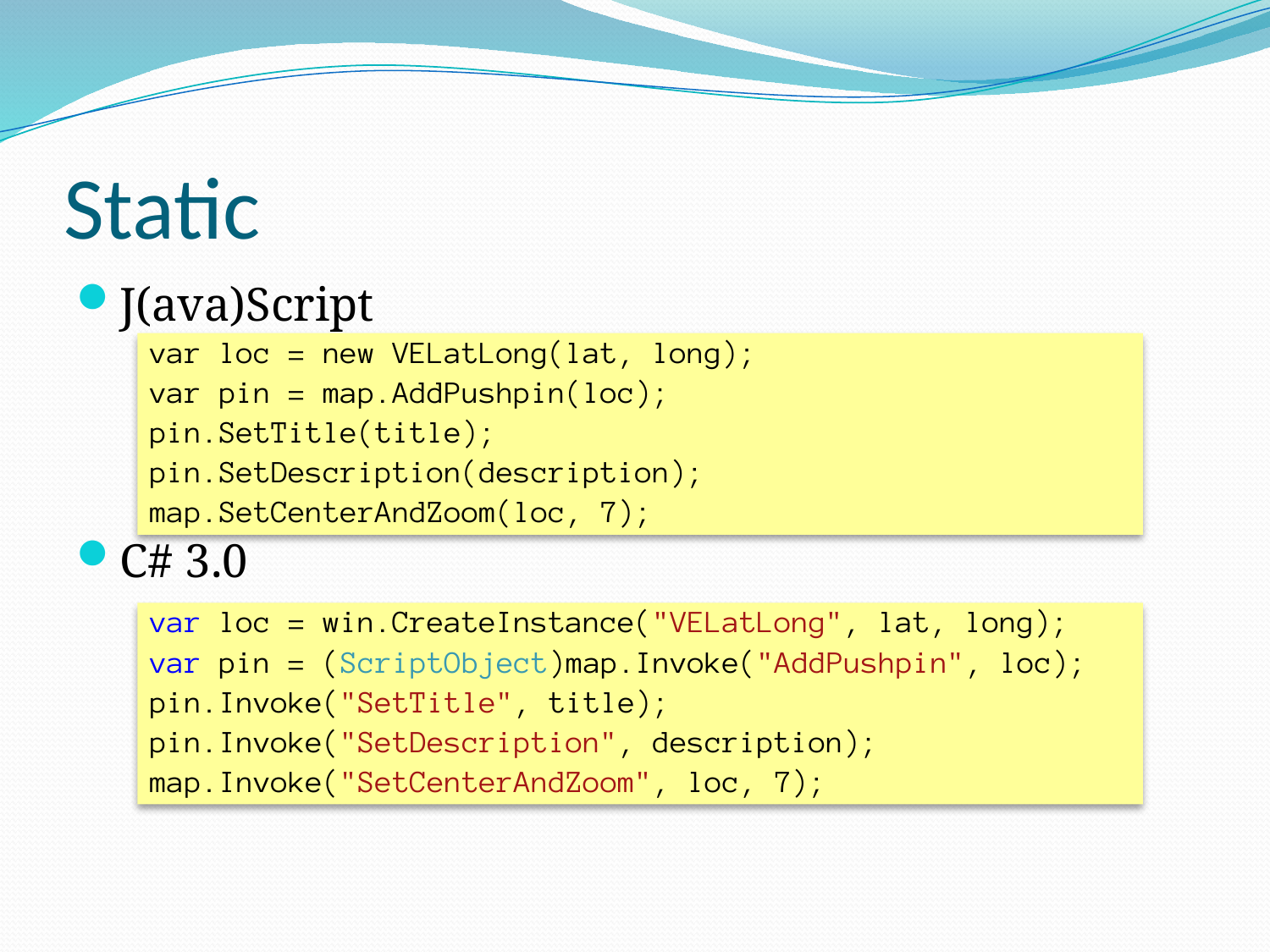

# Static
J(ava)Script

C# 3.0
var loc = new VELatLong(lat, long);
var pin = map.AddPushpin(loc);
pin.SetTitle(title);
pin.SetDescription(description);
map.SetCenterAndZoom(loc, 7);
var loc = win.CreateInstance("VELatLong", lat, long);
var pin = (ScriptObject)map.Invoke("AddPushpin", loc);
pin.Invoke("SetTitle", title);
pin.Invoke("SetDescription", description);
map.Invoke("SetCenterAndZoom", loc, 7);